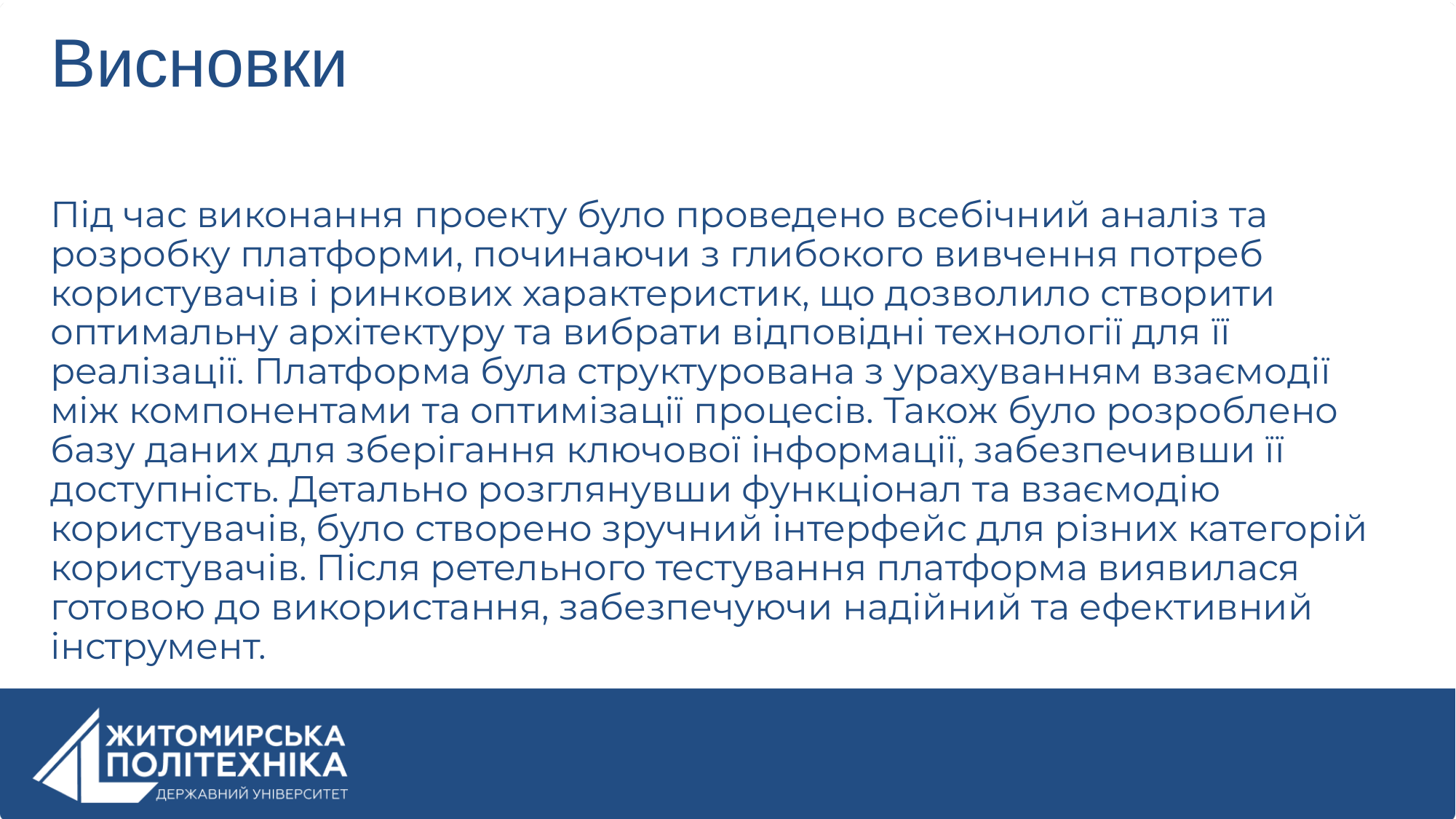

# Висновки
Під час виконання проекту було проведено всебічний аналіз та розробку платформи, починаючи з глибокого вивчення потреб користувачів і ринкових характеристик, що дозволило створити оптимальну архітектуру та вибрати відповідні технології для її реалізації. Платформа була структурована з урахуванням взаємодії між компонентами та оптимізації процесів. Також було розроблено базу даних для зберігання ключової інформації, забезпечивши її доступність. Детально розглянувши функціонал та взаємодію користувачів, було створено зручний інтерфейс для різних категорій користувачів. Після ретельного тестування платформа виявилася готовою до використання, забезпечуючи надійний та ефективний інструмент.